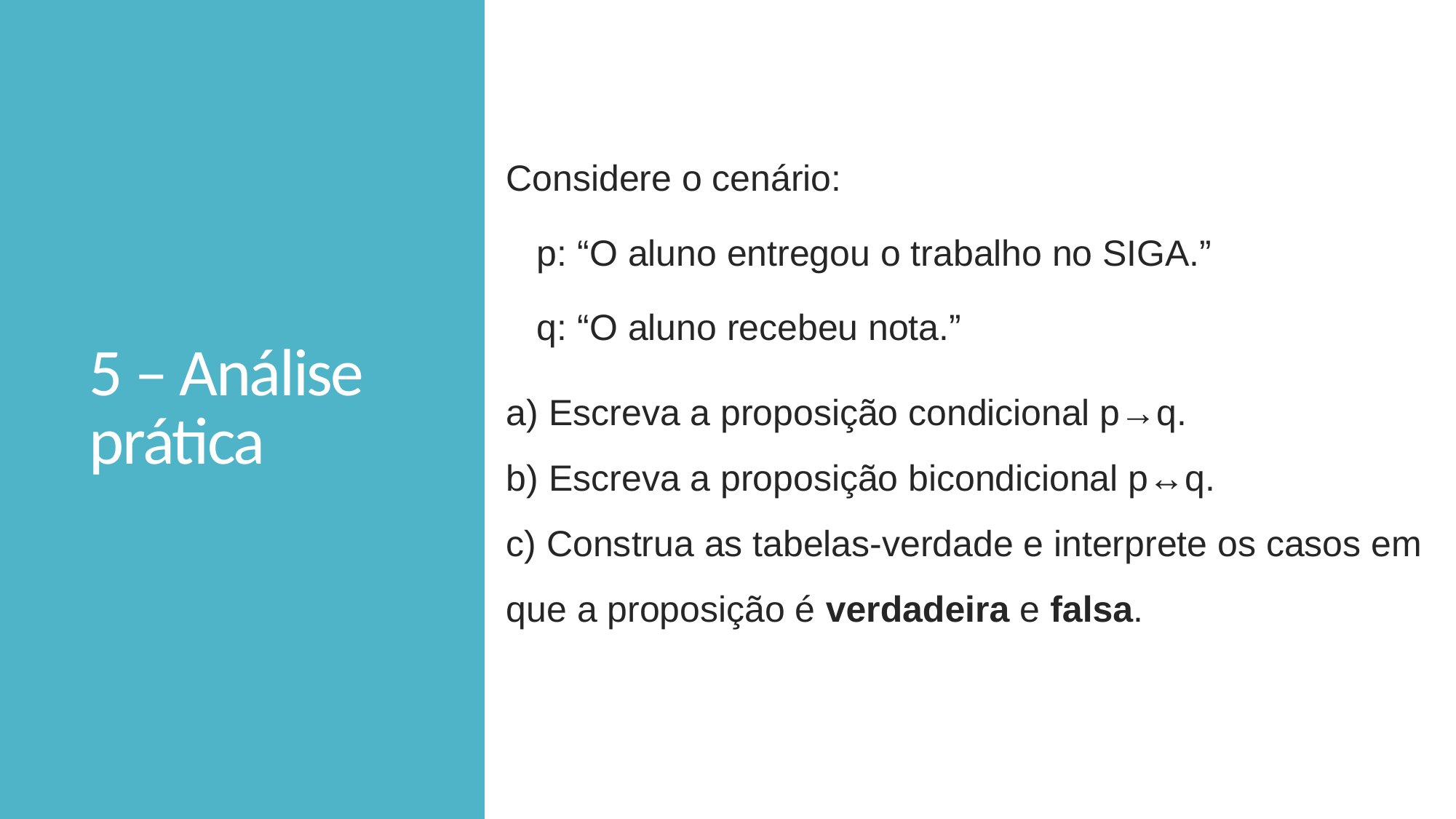

# 5 – Análise prática
Considere o cenário:
p: “O aluno entregou o trabalho no SIGA.”
q: “O aluno recebeu nota.”
a) Escreva a proposição condicional p→q.
b) Escreva a proposição bicondicional p↔q.
c) Construa as tabelas-verdade e interprete os casos em que a proposição é verdadeira e falsa.